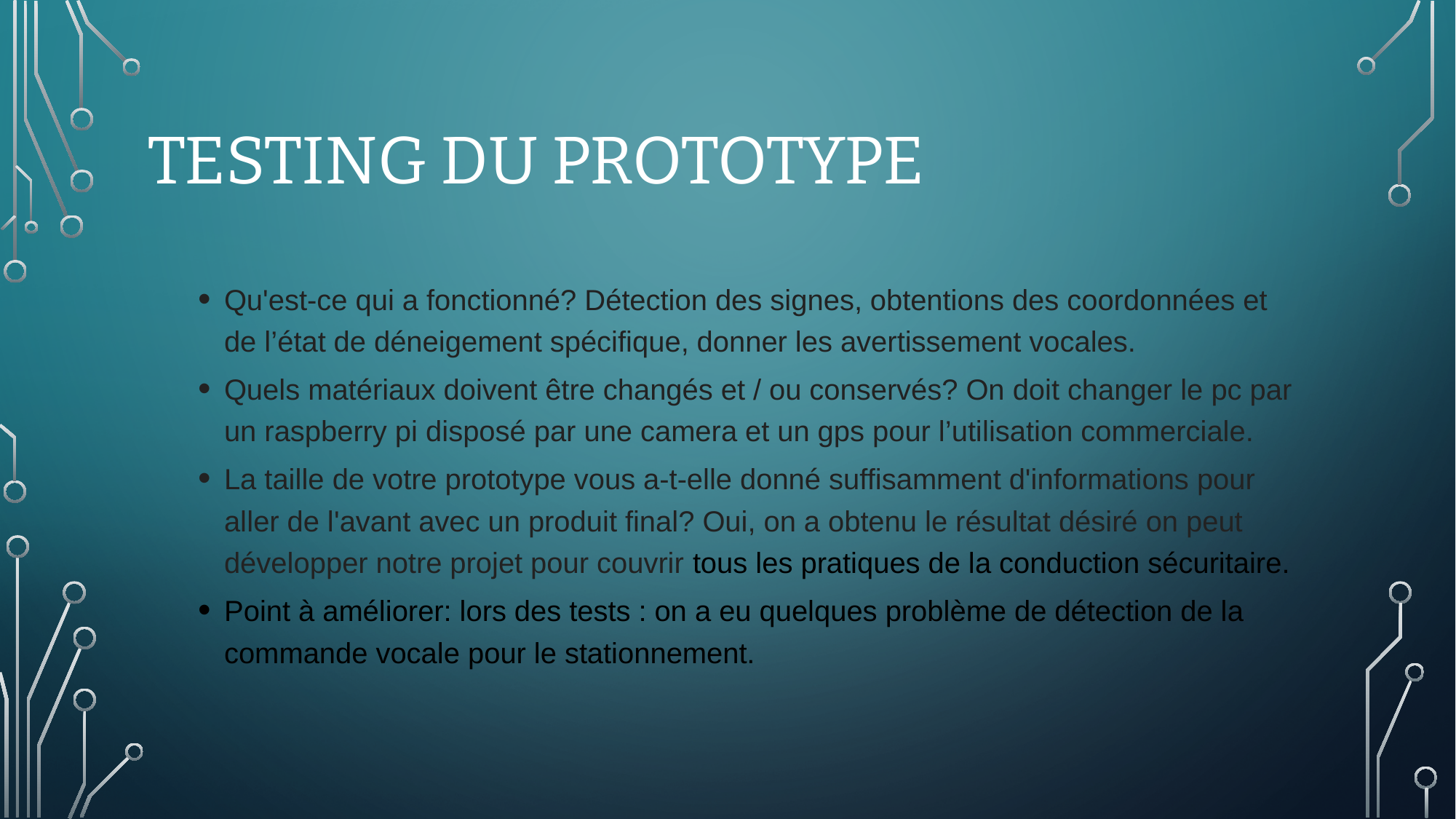

# Testing du Prototype
Qu'est-ce qui a fonctionné? Détection des signes, obtentions des coordonnées et de l’état de déneigement spécifique, donner les avertissement vocales.
Quels matériaux doivent être changés et / ou conservés? On doit changer le pc par un raspberry pi disposé par une camera et un gps pour l’utilisation commerciale.
La taille de votre prototype vous a-t-elle donné suffisamment d'informations pour aller de l'avant avec un produit final? Oui, on a obtenu le résultat désiré on peut développer notre projet pour couvrir tous les pratiques de la conduction sécuritaire.
Point à améliorer: lors des tests : on a eu quelques problème de détection de la commande vocale pour le stationnement.